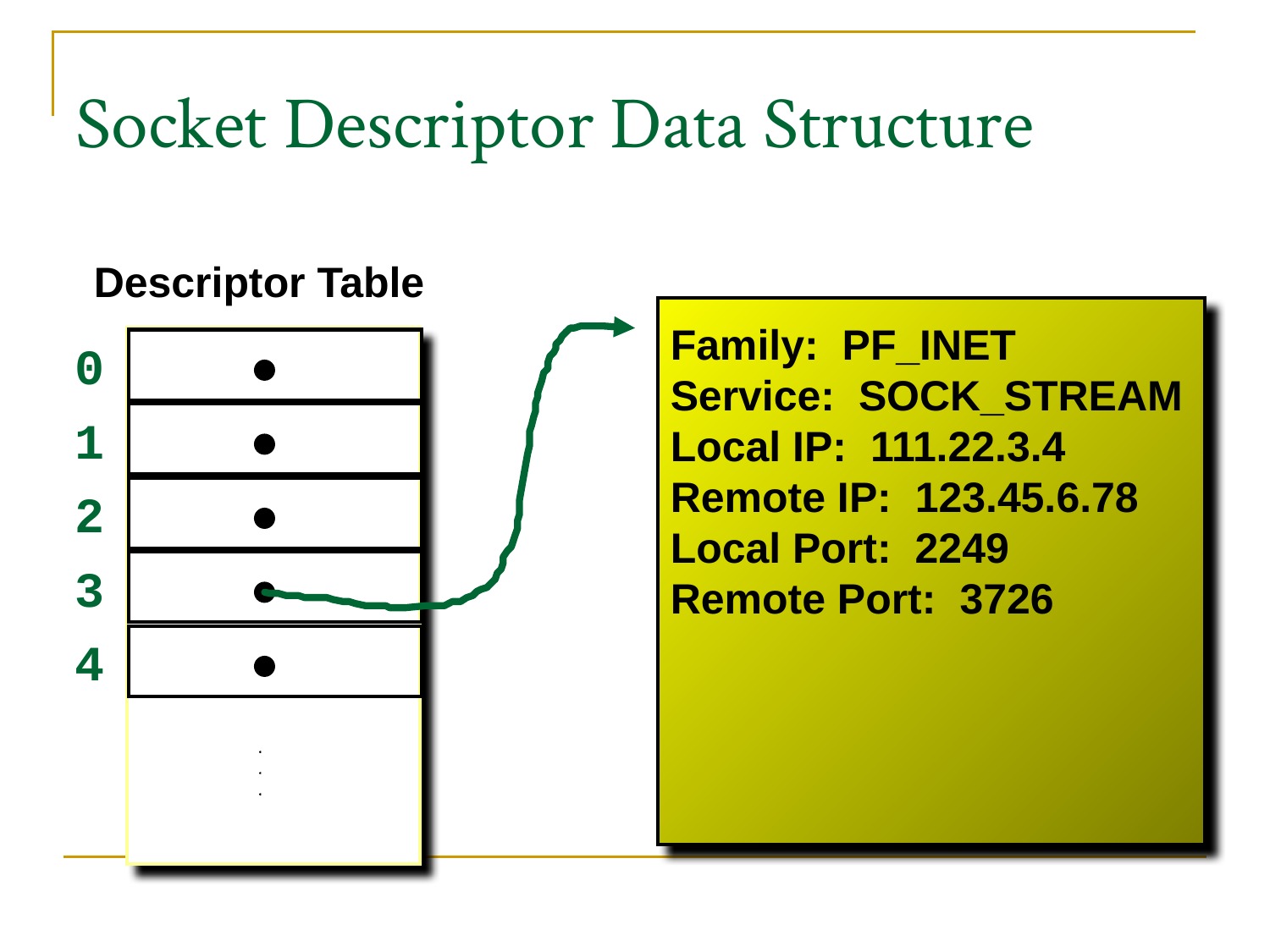

# Socket Descriptor Data Structure
Descriptor Table
Family:  PF_INET
Service:  SOCK_STREAM
Local IP:  111.22.3.4
Remote IP:  123.45.6.78
Local Port:  2249
Remote Port:  3726

0

1

2

3

4